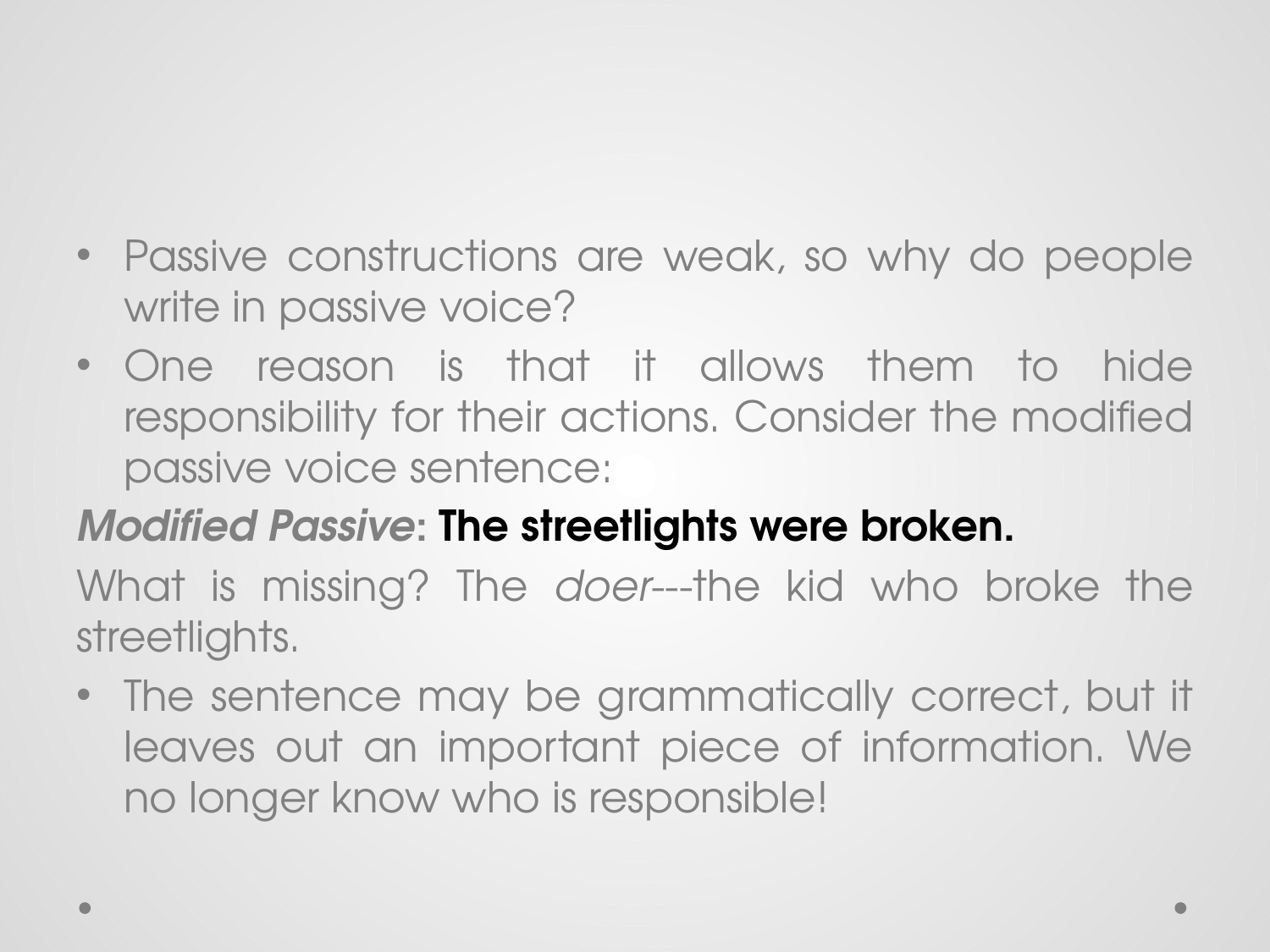

#
Passive constructions are weak, so why do people write in passive voice?
One reason is that it allows them to hide responsibility for their actions. Consider the modified passive voice sentence:
Modified Passive: The streetlights were broken.
What is missing? The doer---the kid who broke the streetlights.
The sentence may be grammatically correct, but it leaves out an important piece of information. We no longer know who is responsible!